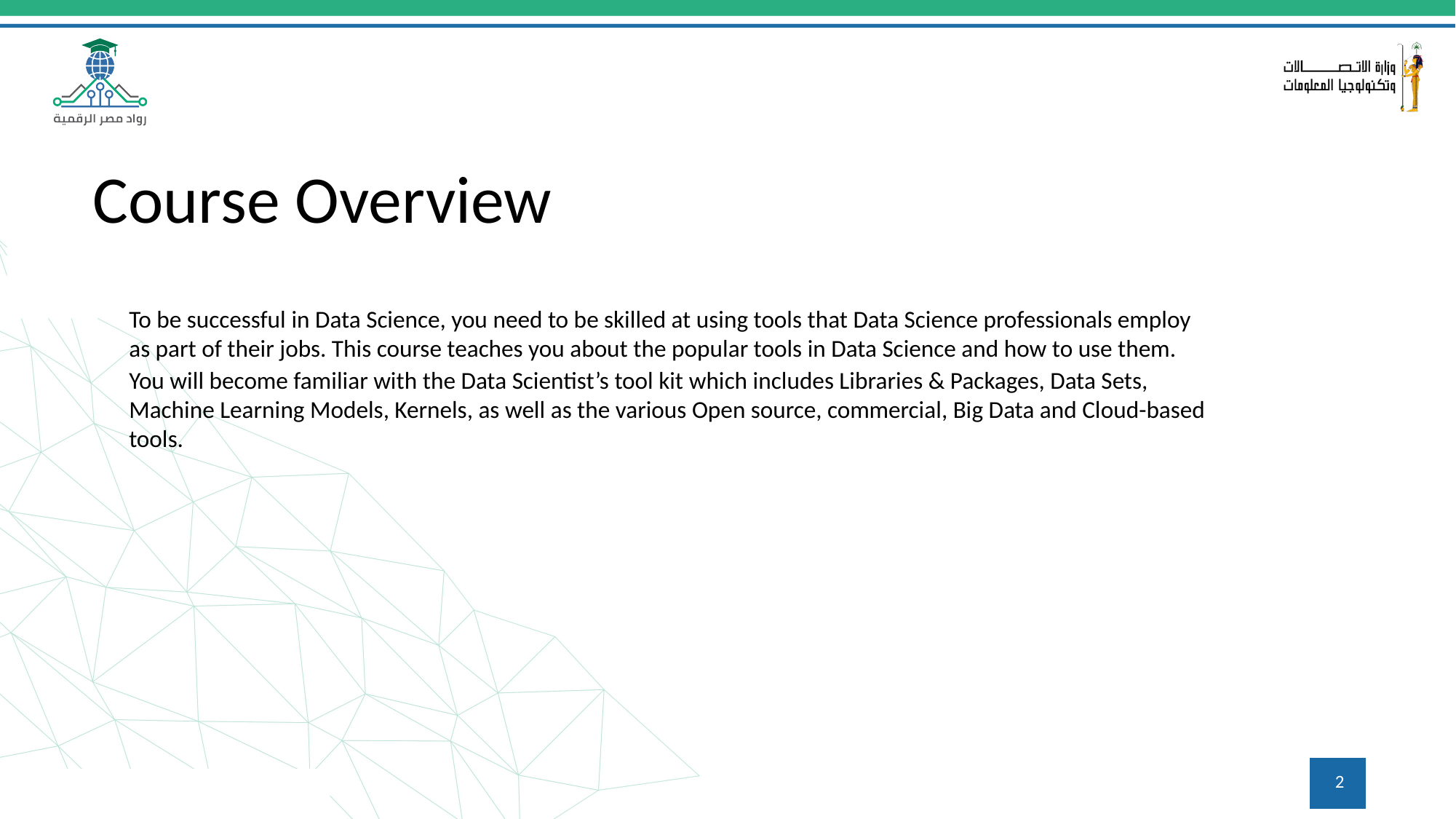

# Course Overview
To be successful in Data Science, you need to be skilled at using tools that Data Science professionals employ as part of their jobs. This course teaches you about the popular tools in Data Science and how to use them.
You will become familiar with the Data Scientist’s tool kit which includes Libraries & Packages, Data Sets, Machine Learning Models, Kernels, as well as the various Open source, commercial, Big Data and Cloud-based tools.
2